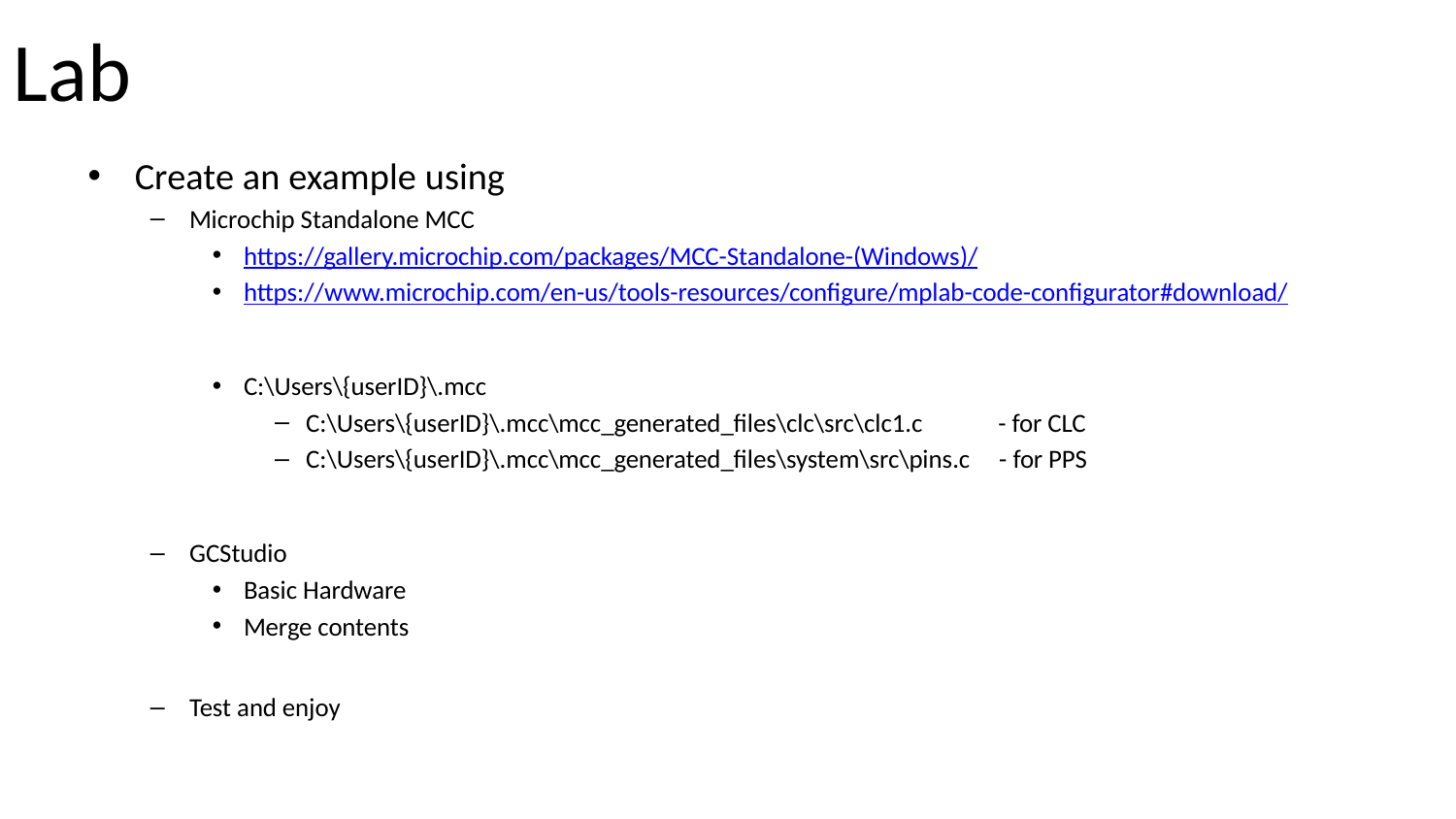

# Lab
Create an example using
Microchip Standalone MCC
https://gallery.microchip.com/packages/MCC-Standalone-(Windows)/
https://www.microchip.com/en-us/tools-resources/configure/mplab-code-configurator#download/

C:\Users\{userID}\.mcc
C:\Users\{userID}\.mcc\mcc_generated_files\clc\src\clc1.c             - for CLC
C:\Users\{userID}\.mcc\mcc_generated_files\system\src\pins.c     - for PPS

GCStudio
Basic Hardware
Merge contents

Test and enjoy